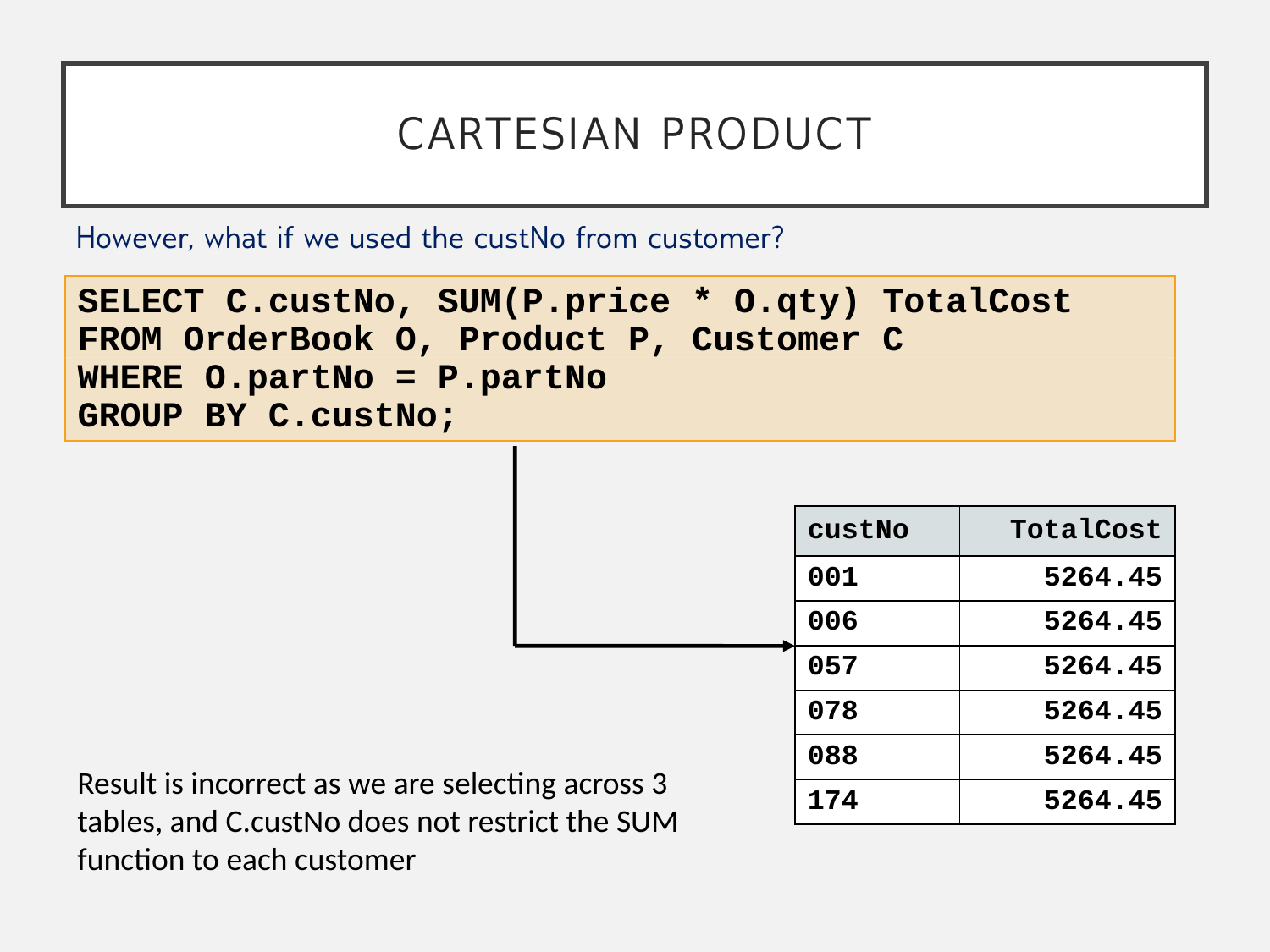

# Cartesian Product
However, what if we used the custNo from customer?
SELECT C.custNo, SUM(P.price * O.qty) TotalCost
FROM OrderBook O, Product P, Customer C
WHERE O.partNo = P.partNo
GROUP BY C.custNo;

| custNo | TotalCost |
| --- | --- |
| 001 | 5264.45 |
| 006 | 5264.45 |
| 057 | 5264.45 |
| 078 | 5264.45 |
| 088 | 5264.45 |
| 174 | 5264.45 |

Result is incorrect as we are selecting across 3 tables, and C.custNo does not restrict the SUM function to each customer